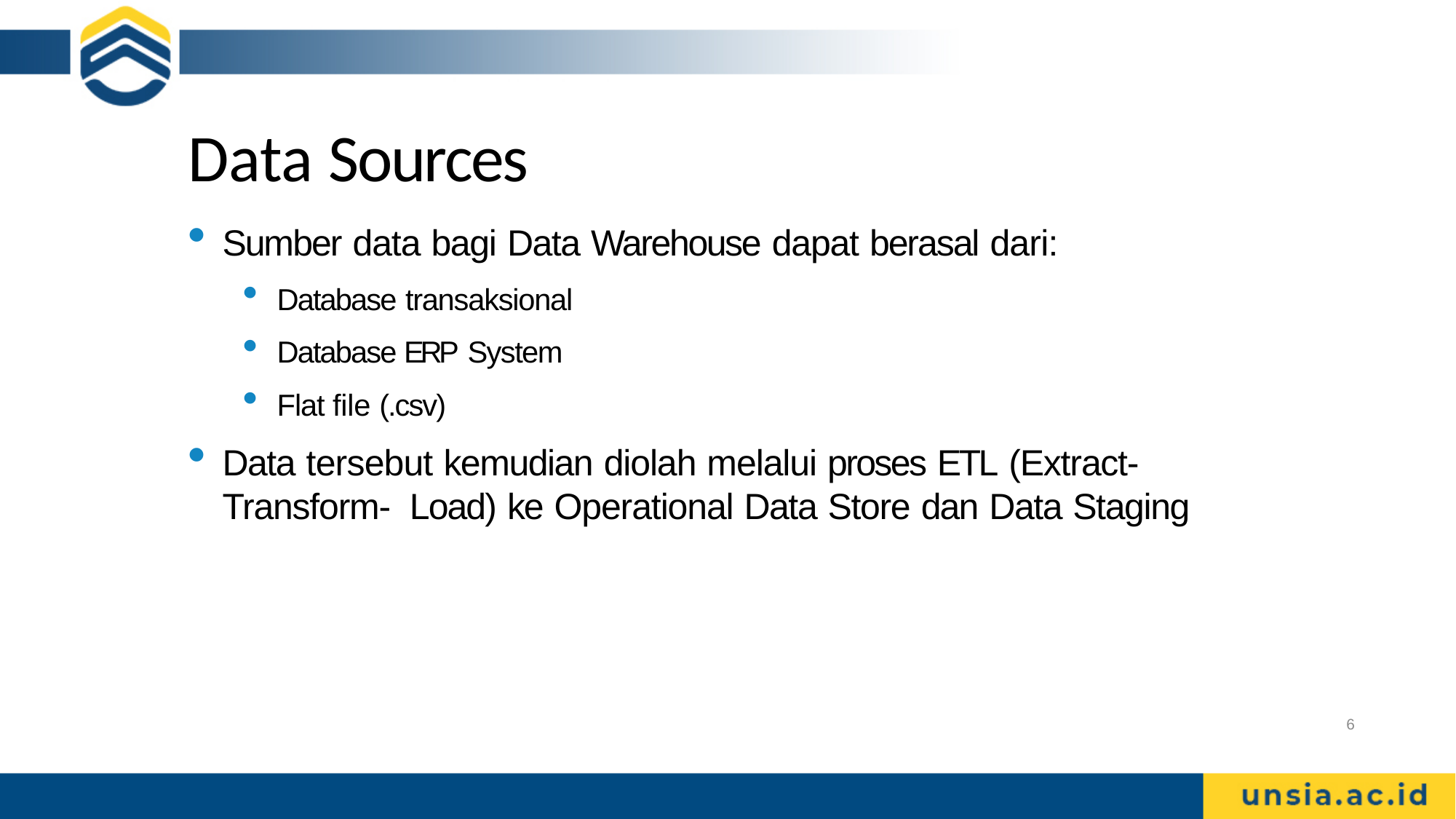

# Data Sources
Sumber data bagi Data Warehouse dapat berasal dari:
Database transaksional
Database ERP System
Flat file (.csv)
Data tersebut kemudian diolah melalui proses ETL (Extract-Transform-  Load) ke Operational Data Store dan Data Staging
6